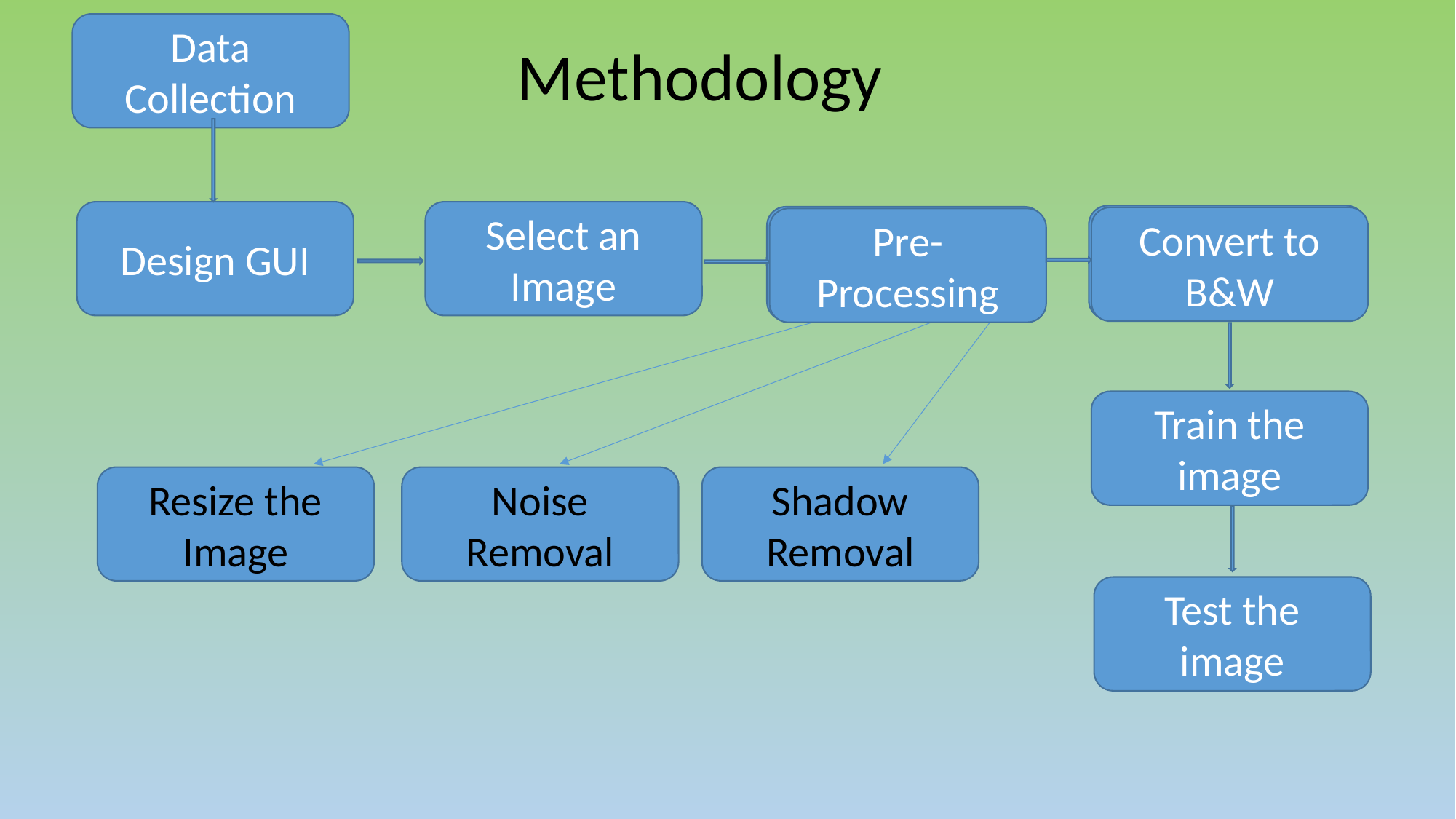

# Methodology
Data Collection

Design GUI
Select an Image
Convert to B&W
Pre- Processing
Convert to B&W
Pre- Processing

Train the image
Resize the Image
Shadow Removal
Noise Removal

Test the image